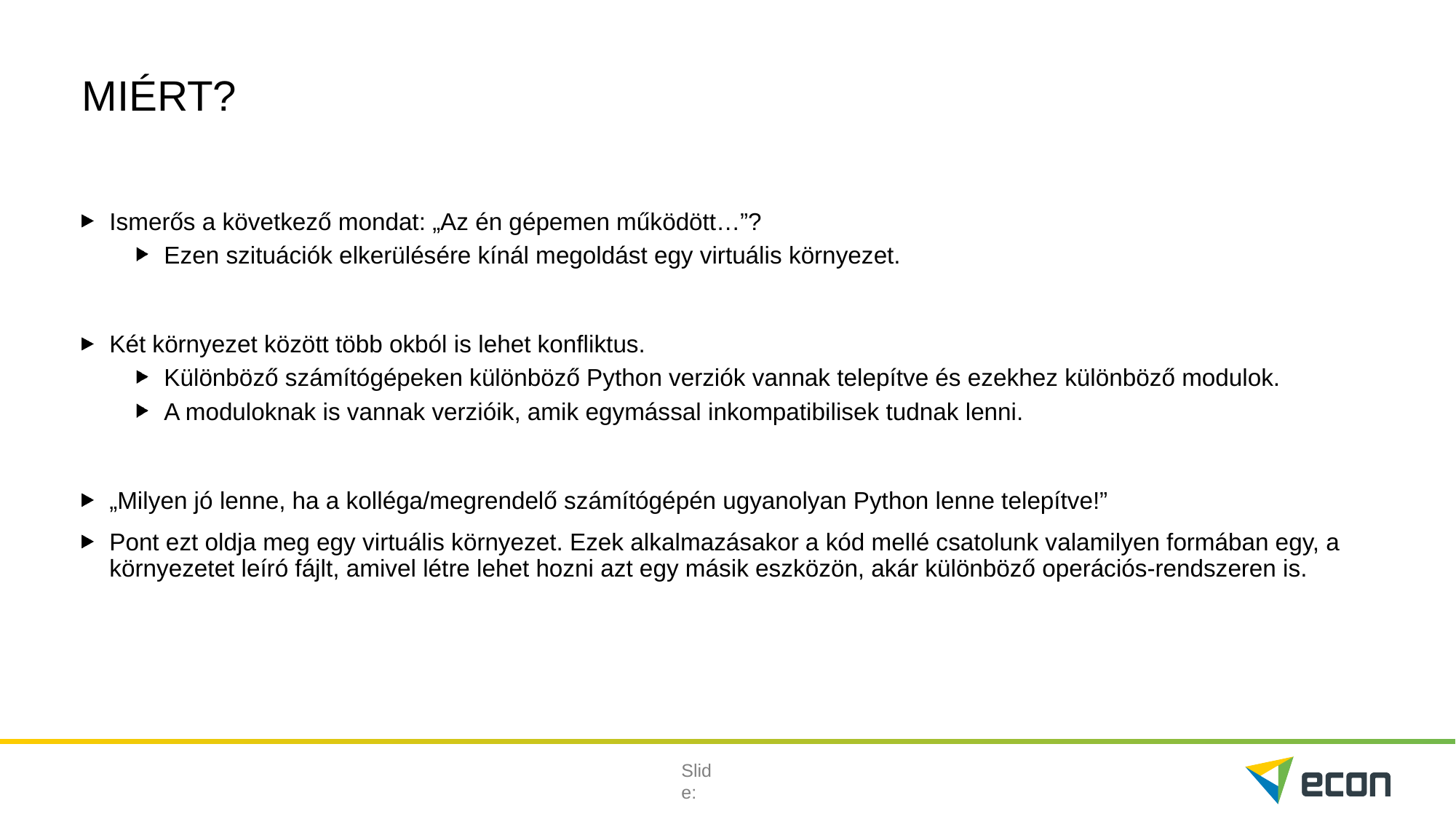

# Miért?
Ismerős a következő mondat: „Az én gépemen működött…”?
Ezen szituációk elkerülésére kínál megoldást egy virtuális környezet.

Két környezet között több okból is lehet konfliktus.
Különböző számítógépeken különböző Python verziók vannak telepítve és ezekhez különböző modulok.
A moduloknak is vannak verzióik, amik egymással inkompatibilisek tudnak lenni.

„Milyen jó lenne, ha a kolléga/megrendelő számítógépén ugyanolyan Python lenne telepítve!”
Pont ezt oldja meg egy virtuális környezet. Ezek alkalmazásakor a kód mellé csatolunk valamilyen formában egy, a környezetet leíró fájlt, amivel létre lehet hozni azt egy másik eszközön, akár különböző operációs-rendszeren is.